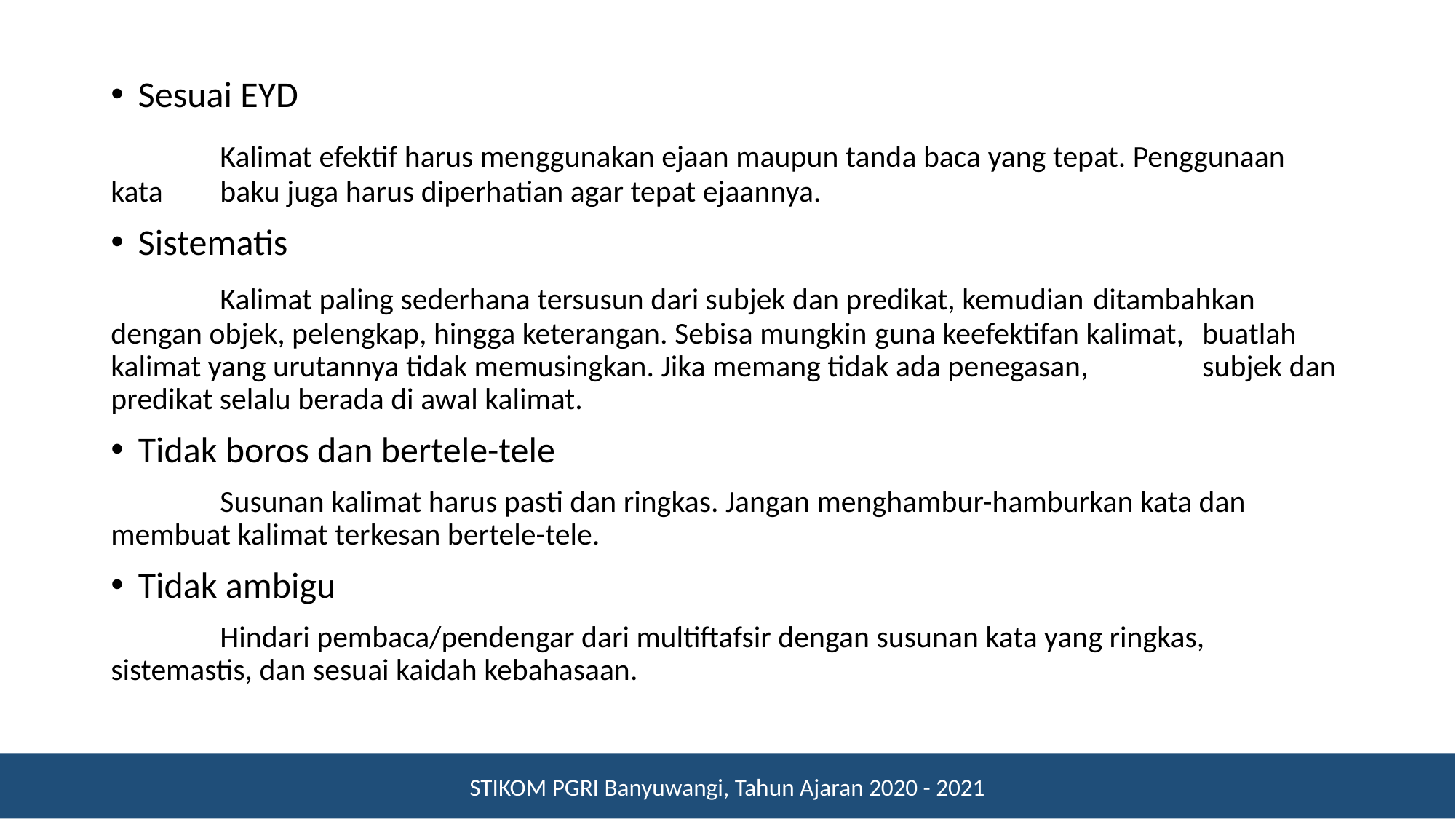

Sesuai EYD
	Kalimat efektif harus menggunakan ejaan maupun tanda baca yang tepat. Penggunaan kata 	baku juga harus diperhatian agar tepat ejaannya.
Sistematis
	Kalimat paling sederhana tersusun dari subjek dan predikat, kemudian 	ditambahkan 	dengan objek, pelengkap, hingga keterangan. Sebisa mungkin 	guna keefektifan kalimat, 	buatlah kalimat yang urutannya tidak memusingkan. Jika memang tidak ada penegasan, 	subjek dan predikat selalu berada di awal kalimat.
Tidak boros dan bertele-tele
	Susunan kalimat harus pasti dan ringkas. Jangan menghambur-hamburkan kata dan 	membuat kalimat terkesan bertele-tele.
Tidak ambigu
	Hindari pembaca/pendengar dari multiftafsir dengan susunan kata yang ringkas, 	sistemastis, dan sesuai kaidah kebahasaan.
STIKOM PGRI Banyuwangi, Tahun Ajaran 2020 - 2021